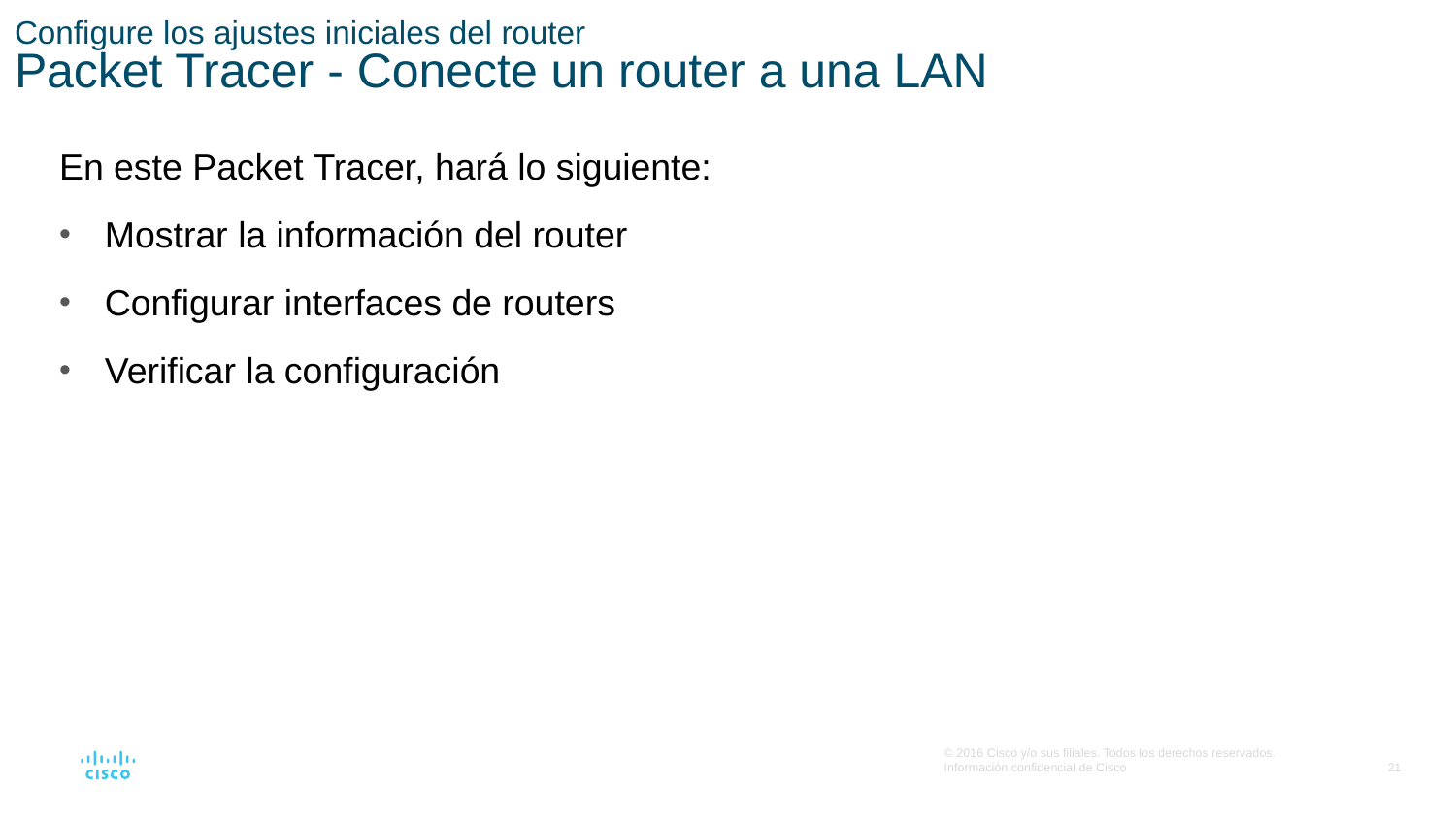

# Configure los ajustes iniciales del router Packet Tracer - Conecte un router a una LAN
En este Packet Tracer, hará lo siguiente:
Mostrar la información del router
Configurar interfaces de routers
Verificar la configuración